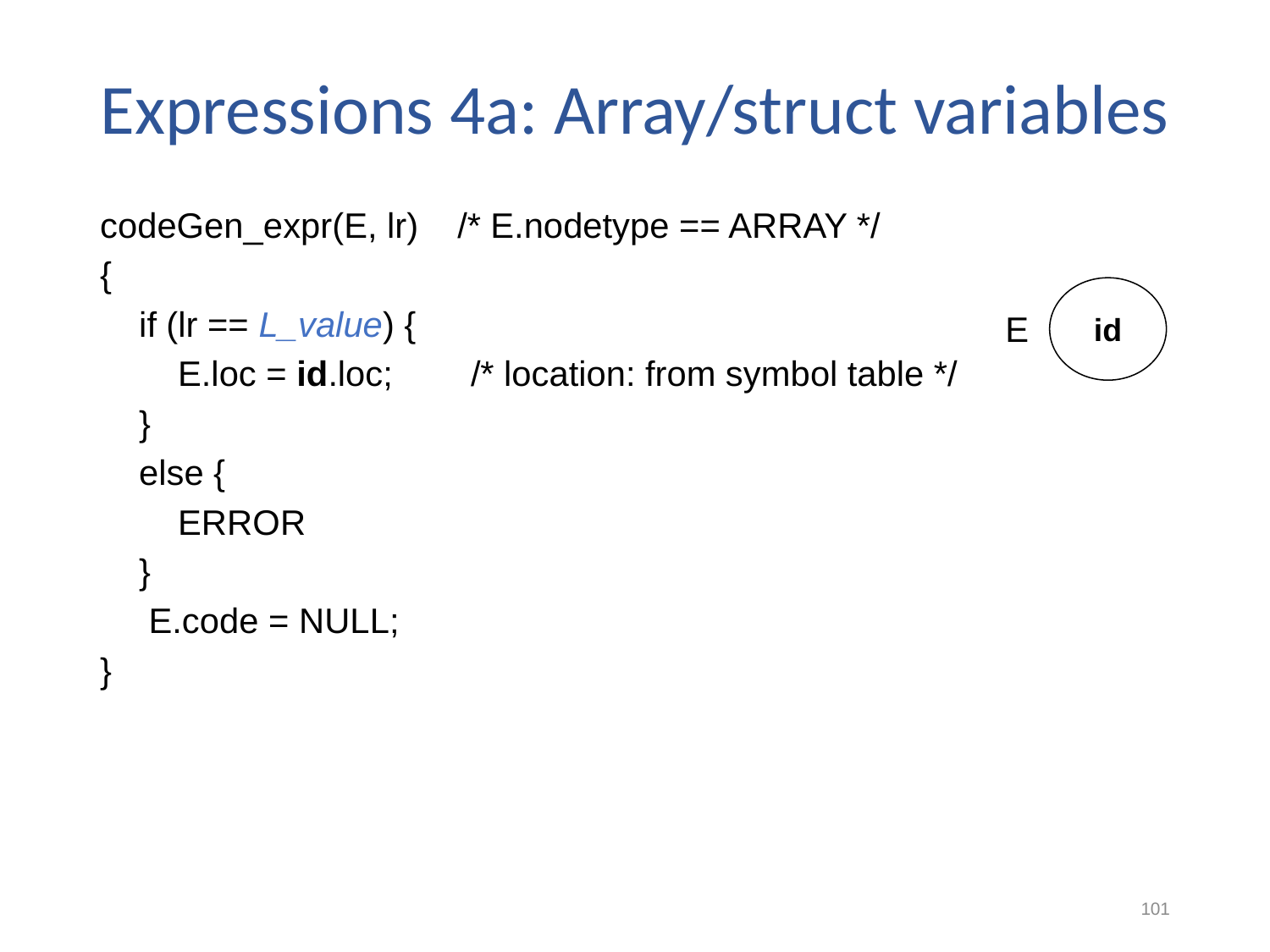

# Expressions 4a: Array/struct variables
codeGen_expr(E, lr)    /* E.nodetype == ARRAY */
{
    if (lr == L_value) {
        E.loc = id.loc;        /* location: from symbol table */
    }
    else {
        ERROR
    }
     E.code = NULL;
}
id
E
101